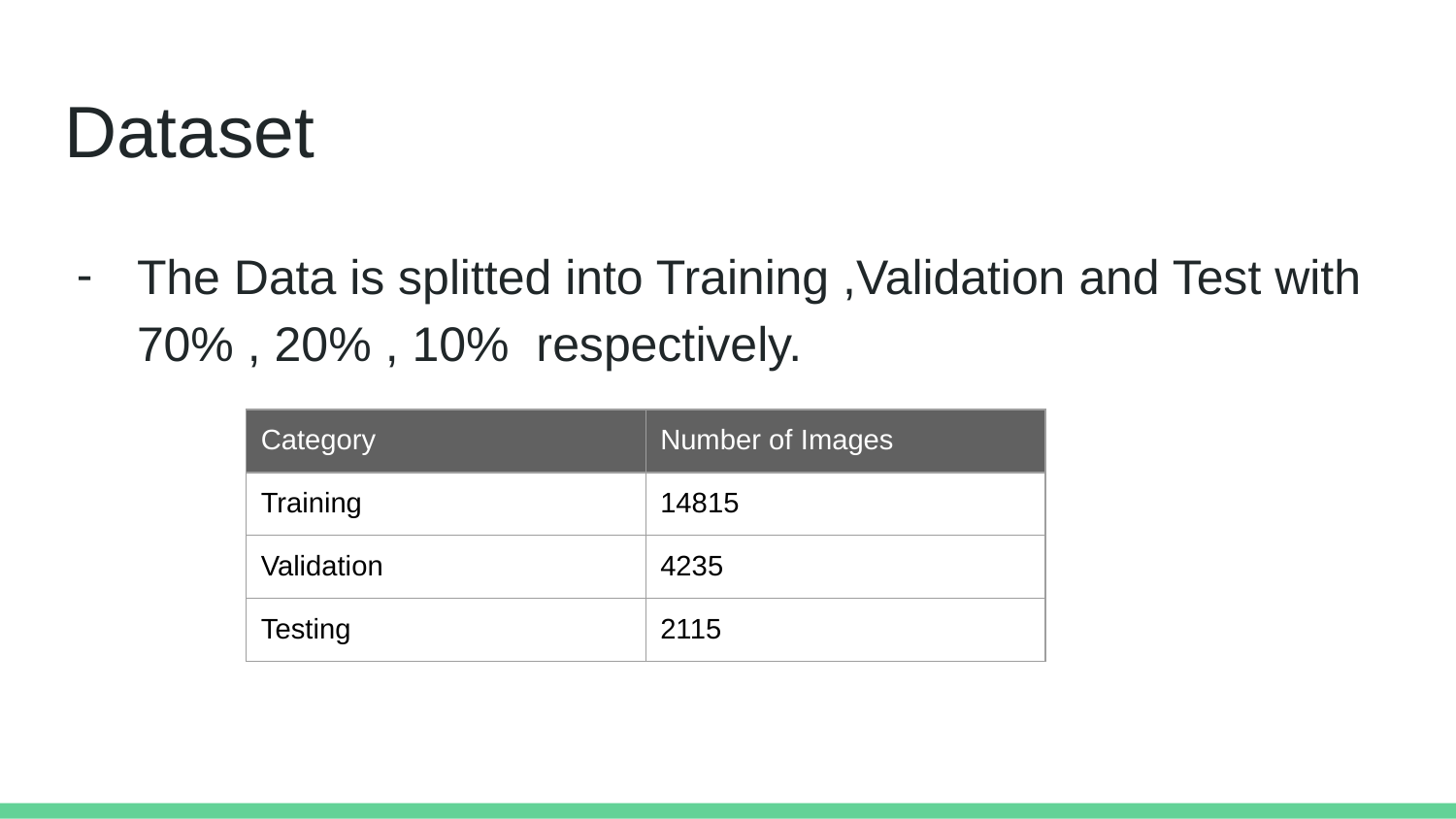

# Dataset
The Data is splitted into Training ,Validation and Test with 70% , 20% , 10%  respectively.

| Category | Number of Images |
| --- | --- |
| Training | 14815 |
| Validation | 4235 |
| Testing | 2115 |